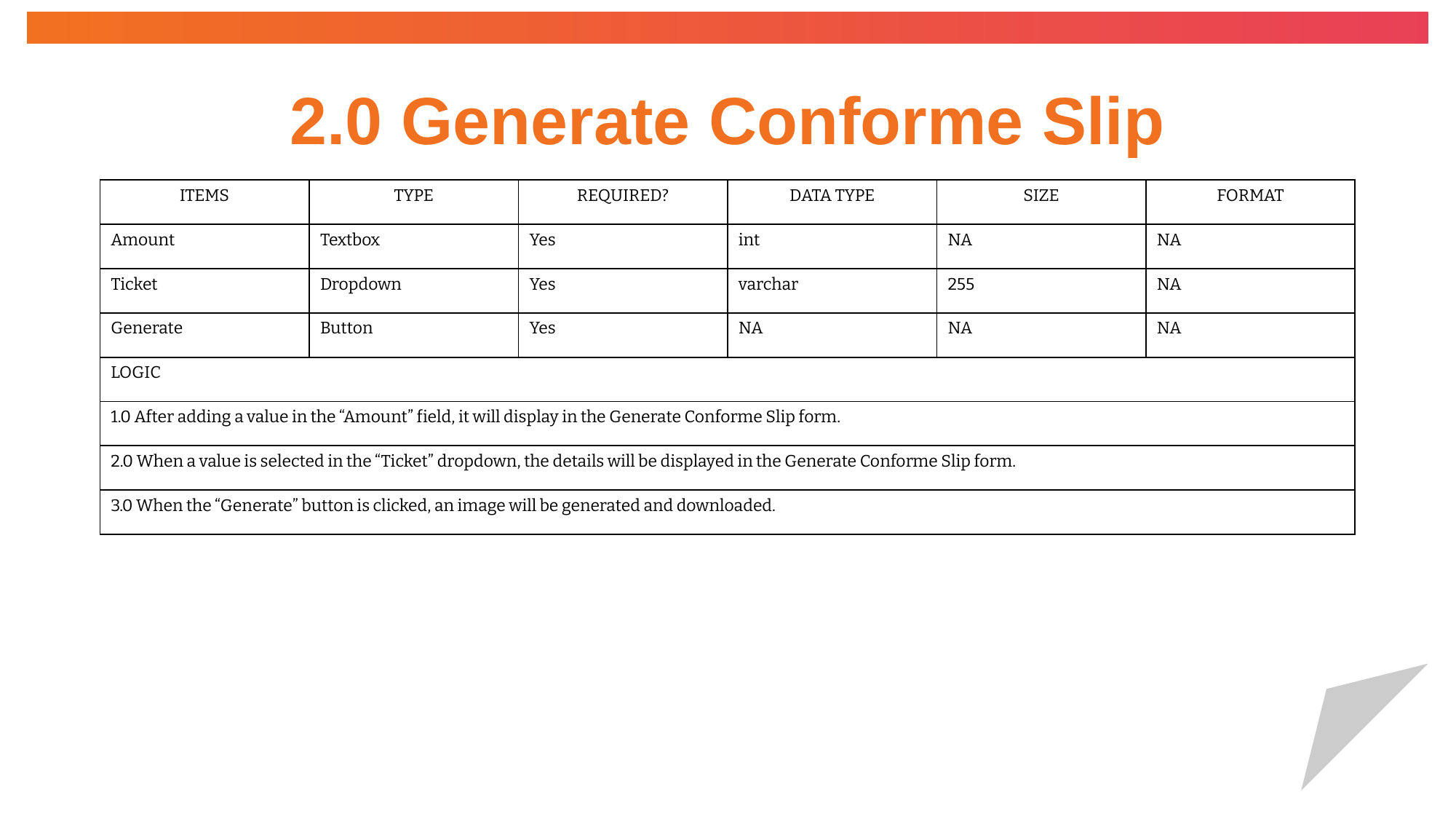

# 2.0 Generate Conforme Slip
| ITEMS | TYPE | REQUIRED? | DATA TYPE | SIZE | FORMAT |
| --- | --- | --- | --- | --- | --- |
| Amount | Textbox | Yes | int | NA | NA |
| Ticket | Dropdown | Yes | varchar | 255 | NA |
| Generate | Button | Yes | NA | NA | NA |
| LOGIC |  |  |  |  |  |
| 1.0 After adding a value in the “Amount” field, it will display in the Generate Conforme Slip form. |  |  |  |  |  |
| 2.0 When a value is selected in the “Ticket” dropdown, the details will be displayed in the Generate Conforme Slip form. |  |  |  |  |  |
| 3.0 When the “Generate” button is clicked, an image will be generated and downloaded. |  |  |  |  |  |